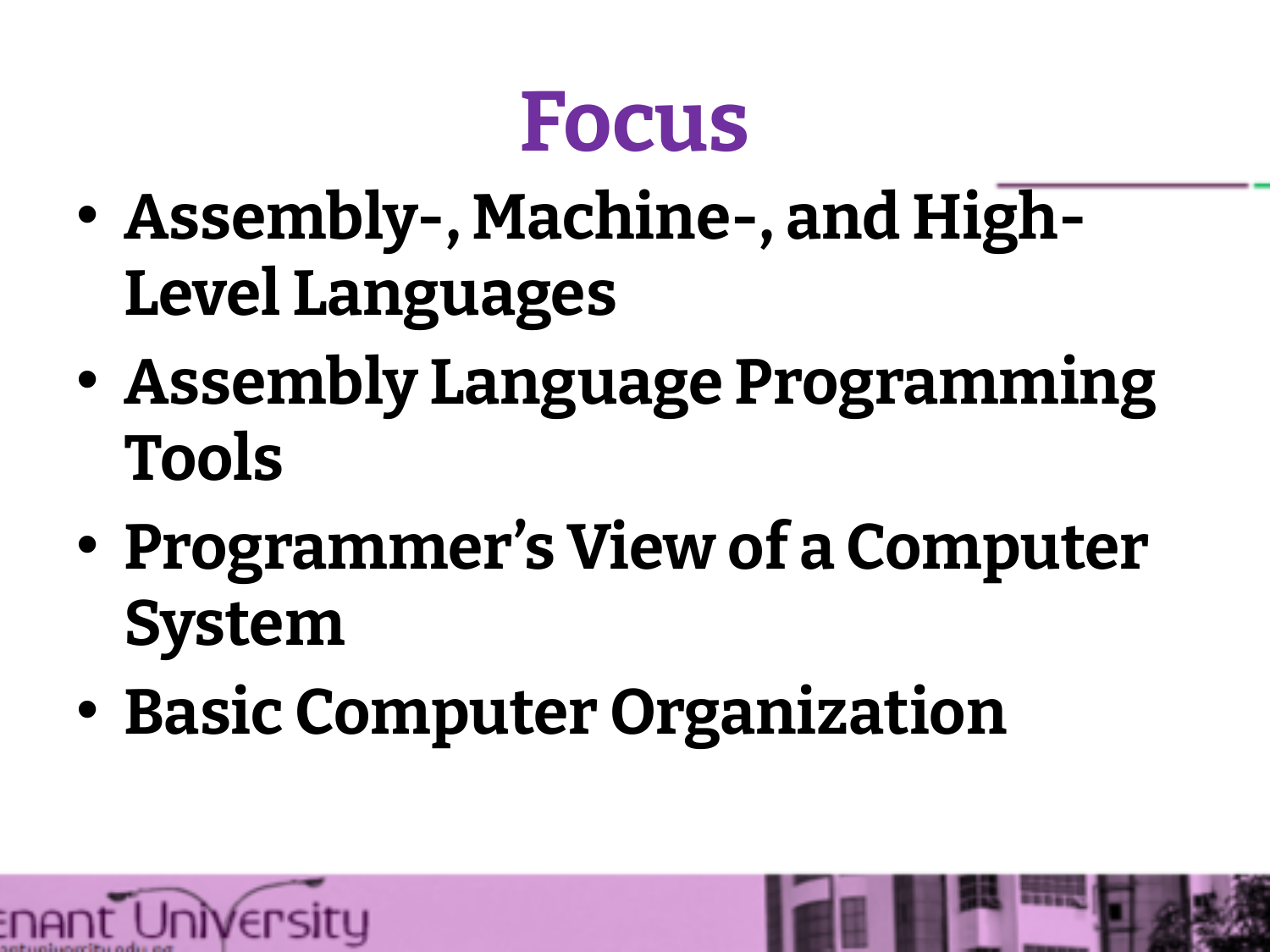

# Focus
Assembly-, Machine-, and High-Level Languages
Assembly Language Programming Tools
Programmer’s View of a Computer System
Basic Computer Organization